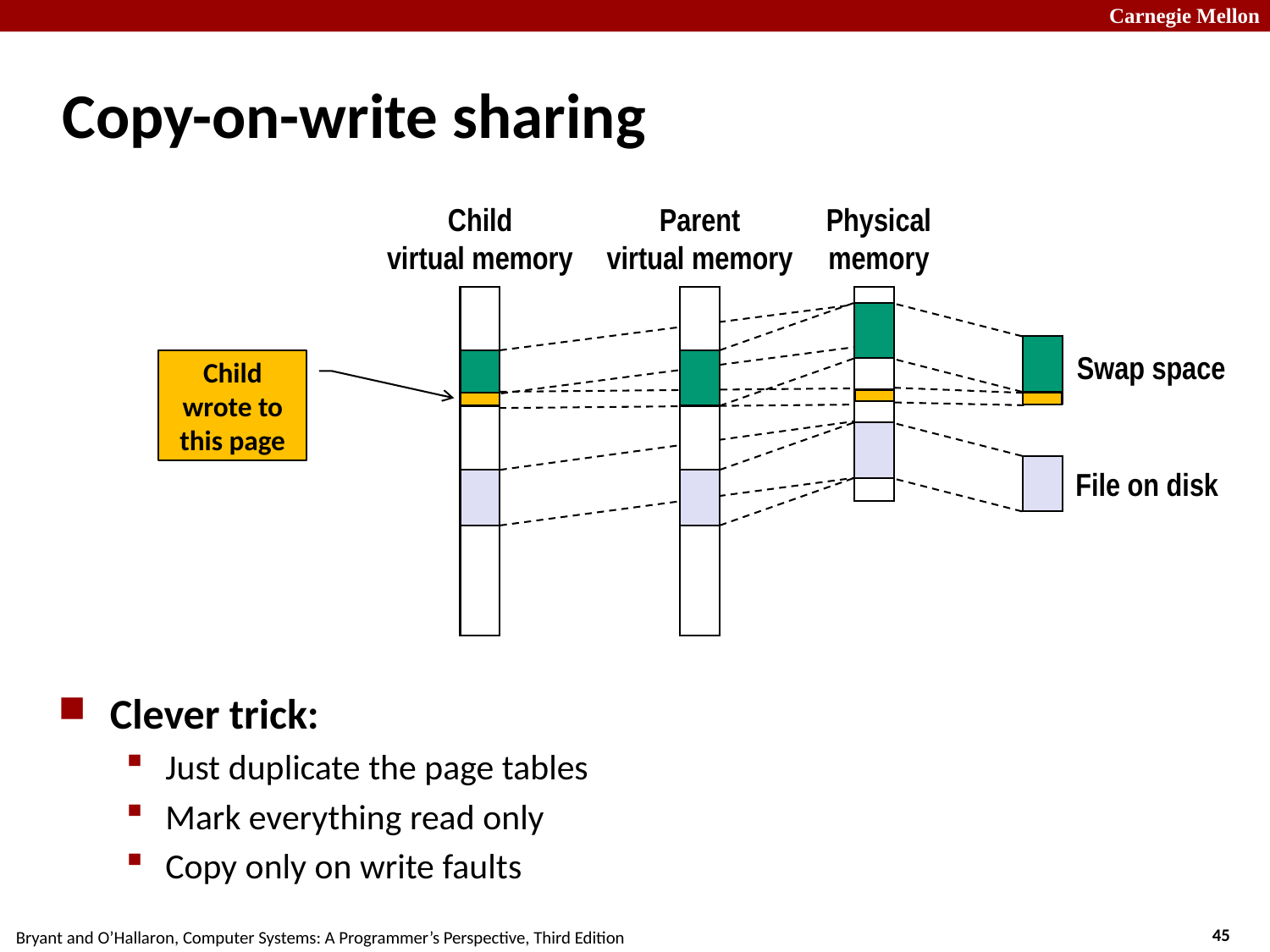

# Copy-on-write sharing
Child
virtual memory
Physical
memory
Parent
virtual memory

Swap space

Child wrote to this page

File on disk

Clever trick:
Just duplicate the page tables
Mark everything read only
Copy only on write faults